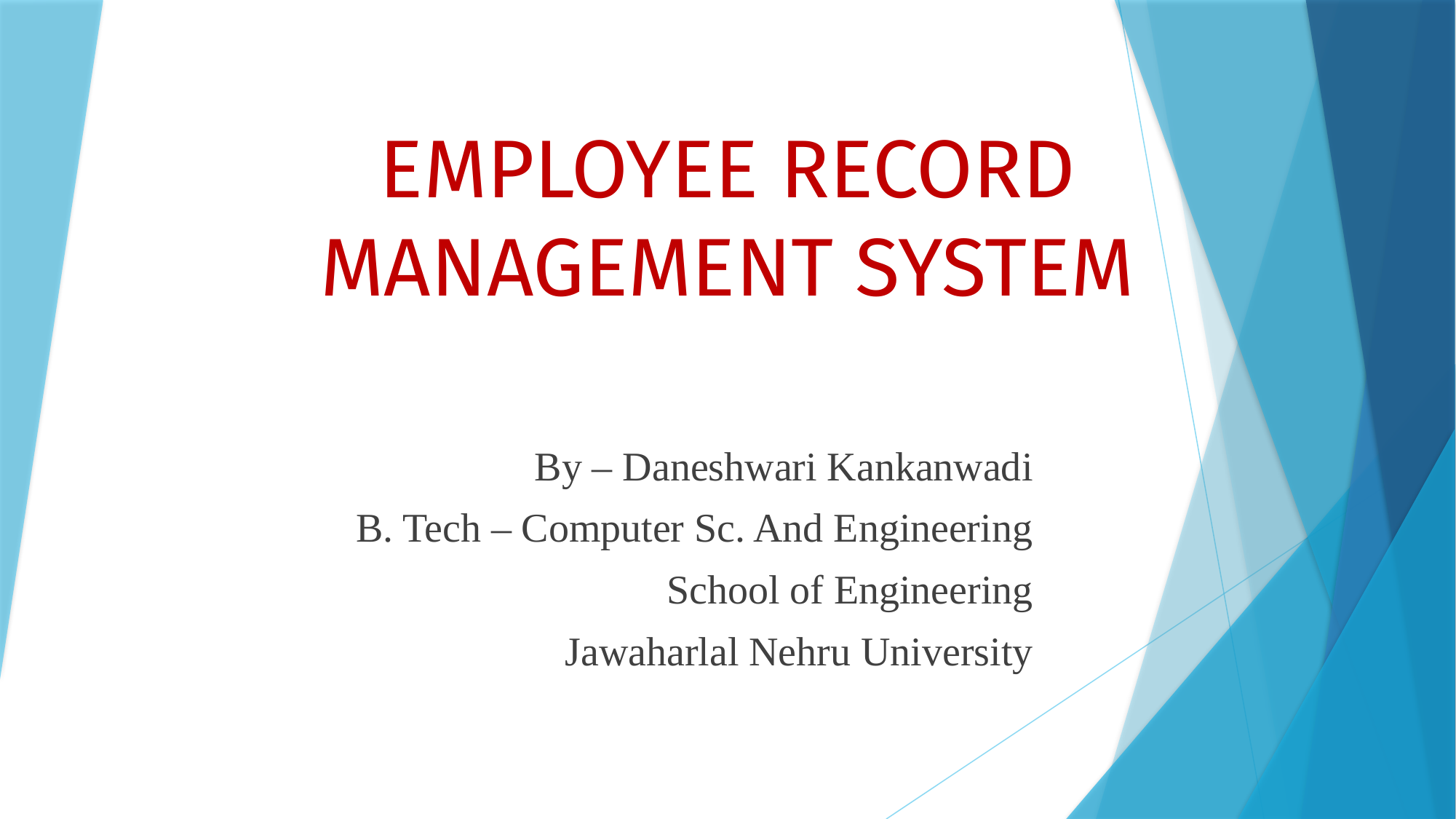

# EMPLOYEE RECORD MANAGEMENT SYSTEM
By – Daneshwari Kankanwadi
B. Tech – Computer Sc. And Engineering
School of Engineering
Jawaharlal Nehru University